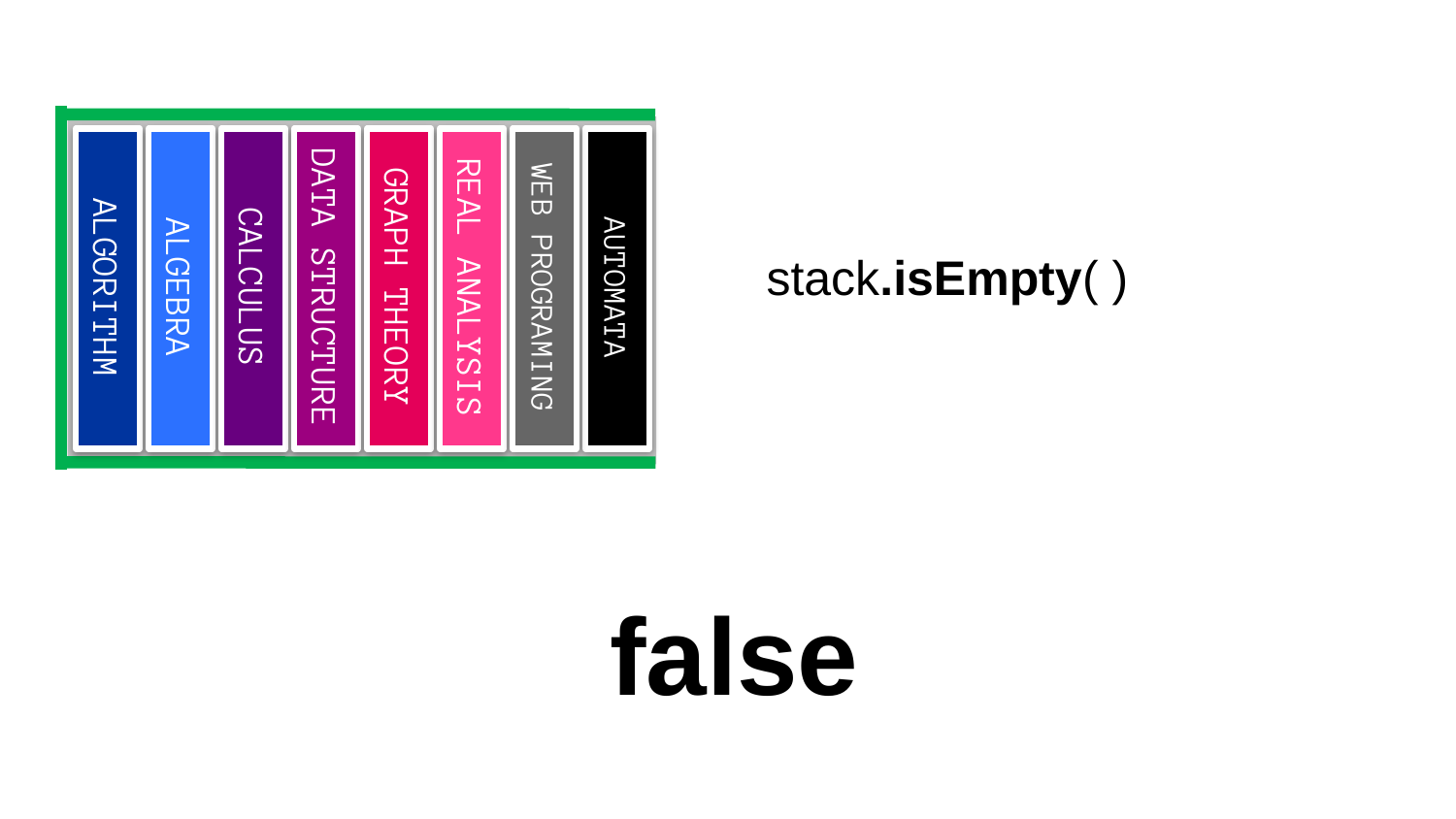

stack.isEmpty( )
ALGORITHM
ALGEBRA
CALCULUS
DATA STRUCTURE
GRAPH THEORY
REAL ANALYSIS
WEB PROGRAMING
AUTOMATA
false